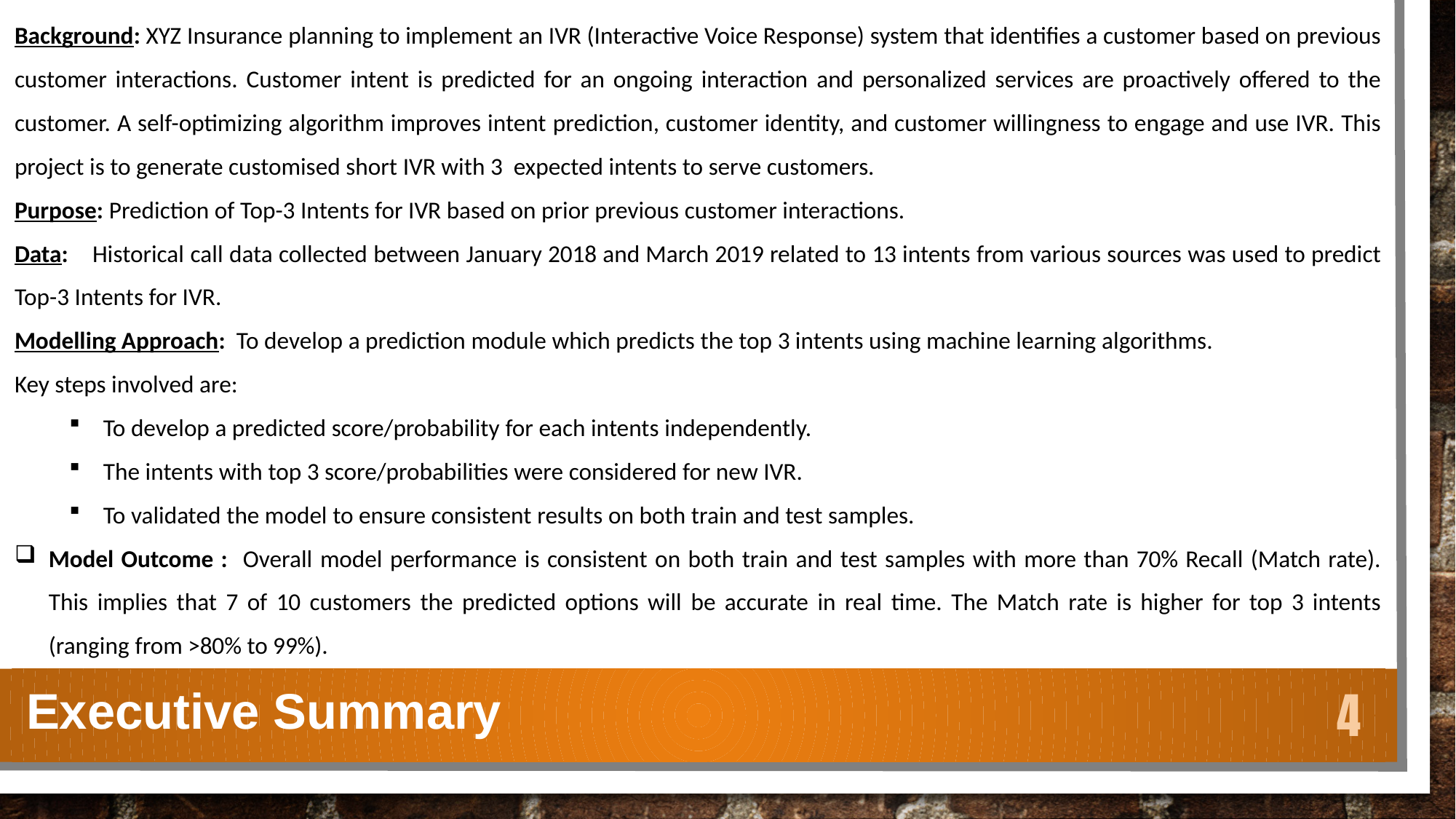

Background: XYZ Insurance planning to implement an IVR (Interactive Voice Response) system that identifies a customer based on previous customer interactions. Customer intent is predicted for an ongoing interaction and personalized services are proactively offered to the customer. A self-optimizing algorithm improves intent prediction, customer identity, and customer willingness to engage and use IVR. This project is to generate customised short IVR with 3  expected intents to serve customers.
Purpose: Prediction of Top-3 Intents for IVR based on prior previous customer interactions.
Data:    Historical call data collected between January 2018 and March 2019 related to 13 intents from various sources was used to predict Top-3 Intents for IVR.
Modelling Approach:  To develop a prediction module which predicts the top 3 intents using machine learning algorithms.
Key steps involved are:
To develop a predicted score/probability for each intents independently.
The intents with top 3 score/probabilities were considered for new IVR.
To validated the model to ensure consistent results on both train and test samples.
Model Outcome :  Overall model performance is consistent on both train and test samples with more than 70% Recall (Match rate). This implies that 7 of 10 customers the predicted options will be accurate in real time. The Match rate is higher for top 3 intents (ranging from >80% to 99%).
# Executive Summary
4